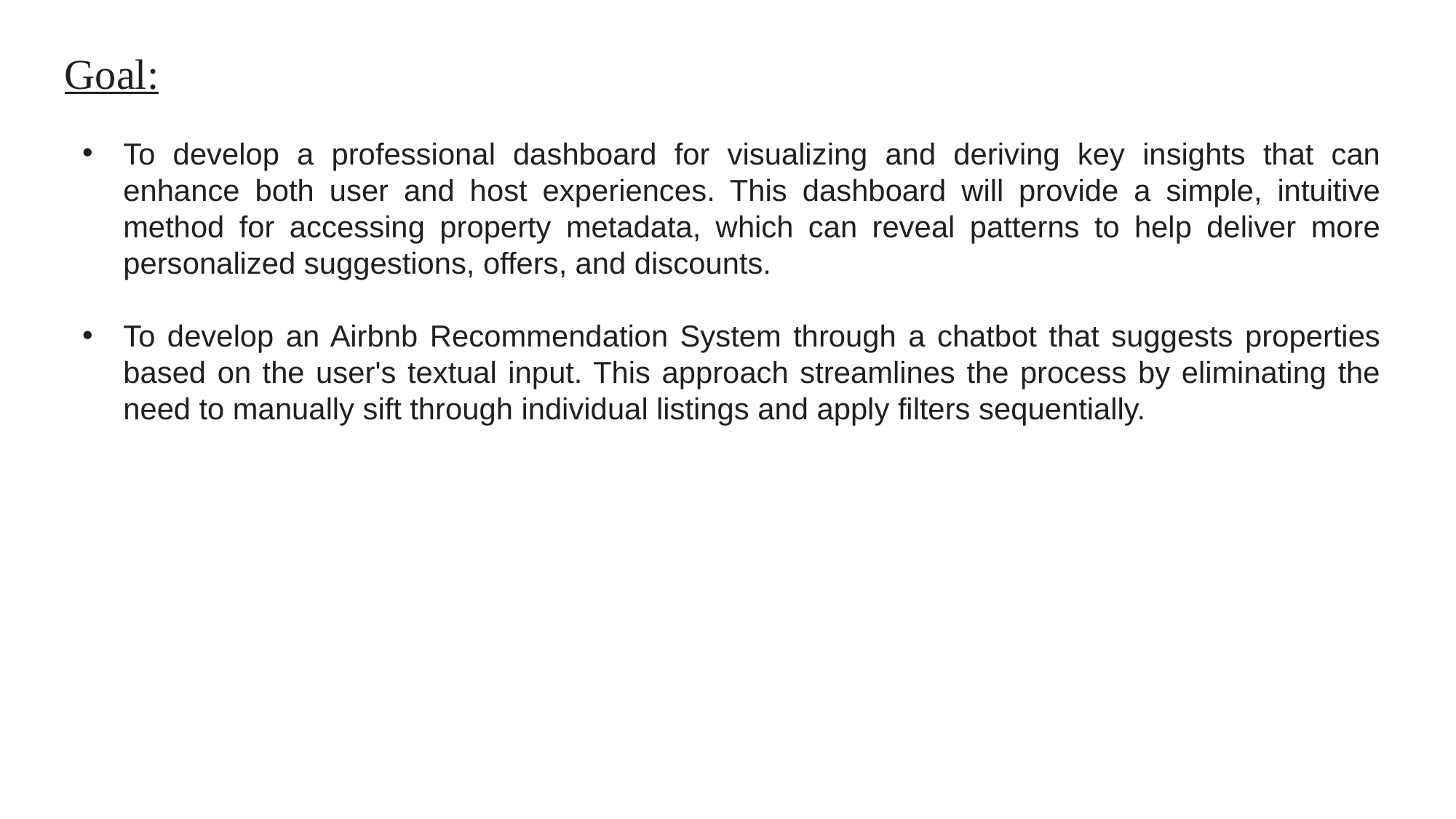

Goal:
To develop a professional dashboard for visualizing and deriving key insights that can enhance both user and host experiences. This dashboard will provide a simple, intuitive method for accessing property metadata, which can reveal patterns to help deliver more personalized suggestions, offers, and discounts.

To develop an Airbnb Recommendation System through a chatbot that suggests properties based on the user's textual input. This approach streamlines the process by eliminating the need to manually sift through individual listings and apply filters sequentially.